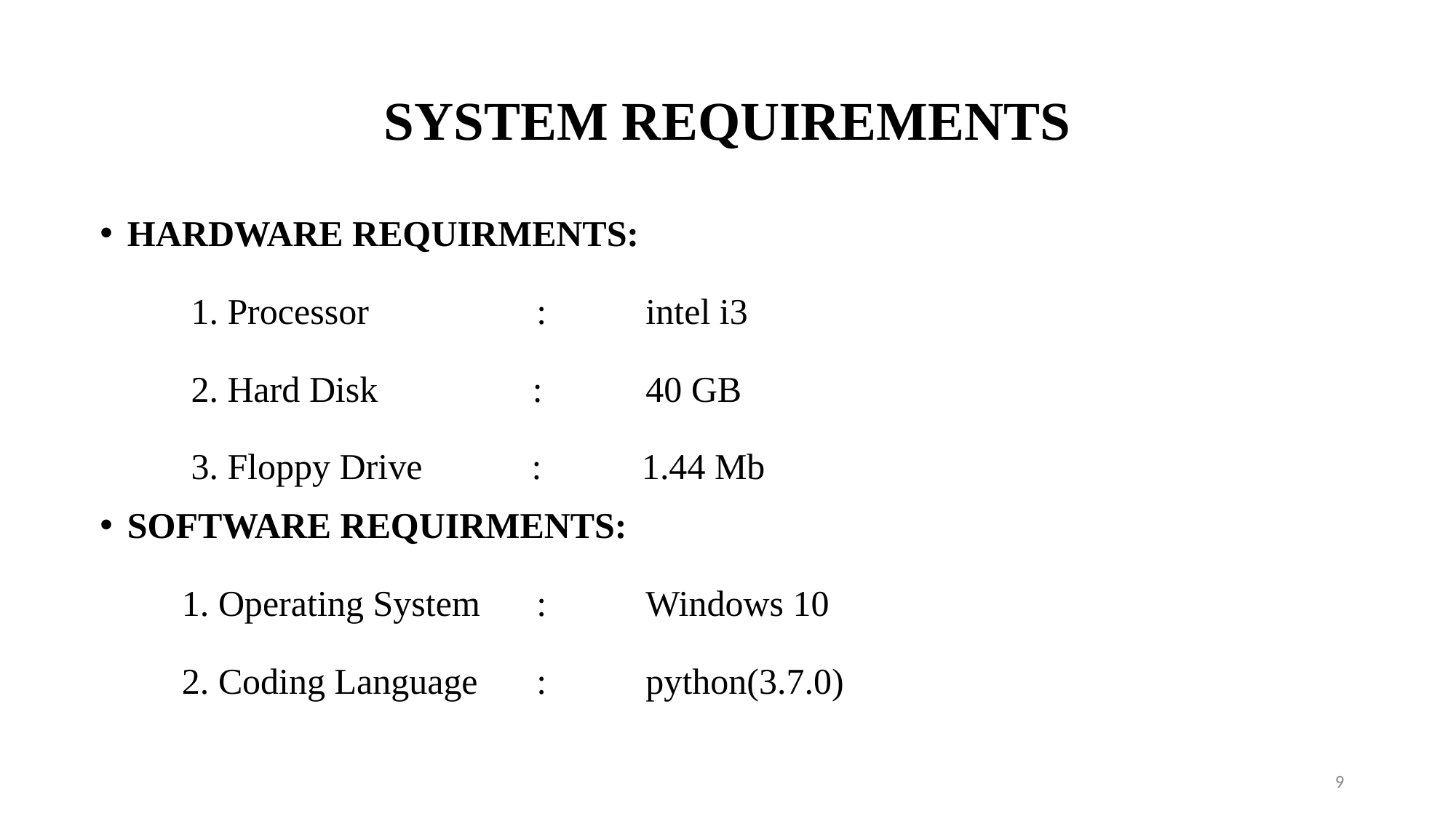

# SYSTEM REQUIREMENTS
HARDWARE REQUIRMENTS:
          1. Processor		:  	intel i3
          2. Hard Disk                 :  	40 GB
          3. Floppy Drive            :           1.44 Mb
SOFTWARE REQUIRMENTS:
         1. Operating System 	:  	Windows 10
         2. Coding Language 	: 	python(3.7.0)

9